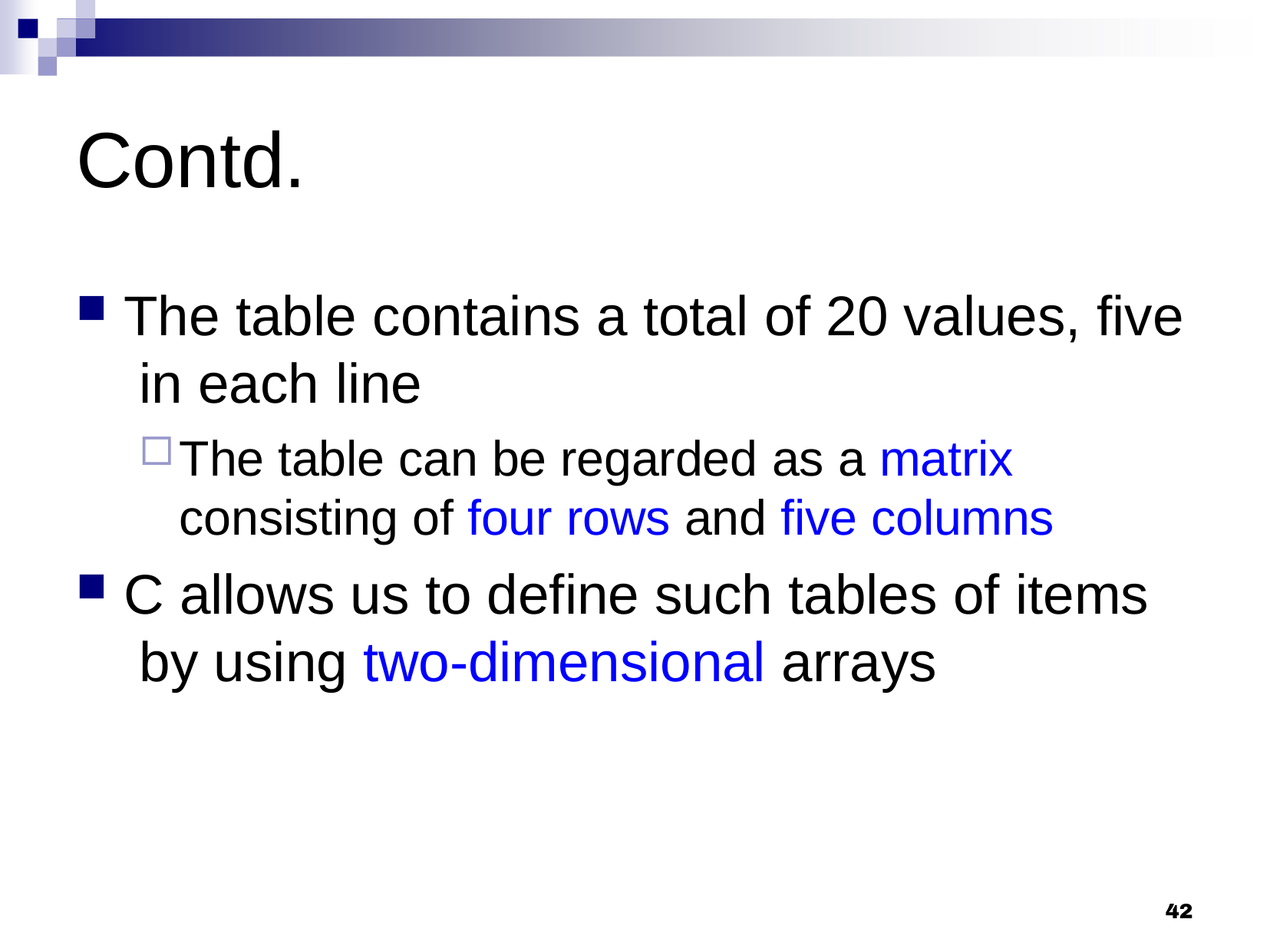

# Contd.
The table contains a total of 20 values, five  in each line
The table can be regarded as a matrix  consisting of four rows and five columns
C allows us to define such tables of items  by using two-dimensional arrays
42